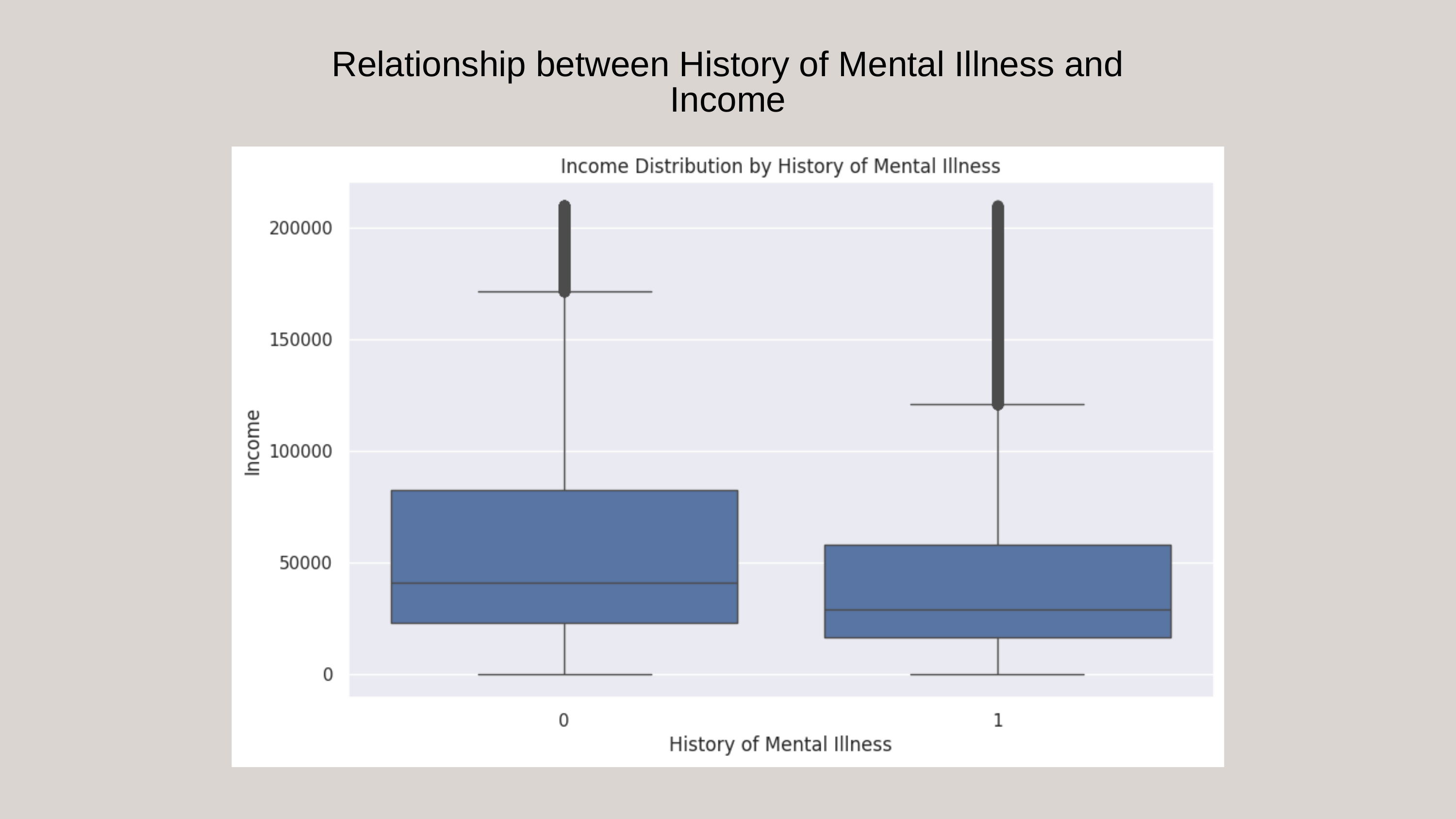

Relationship between History of Mental Illness and Income